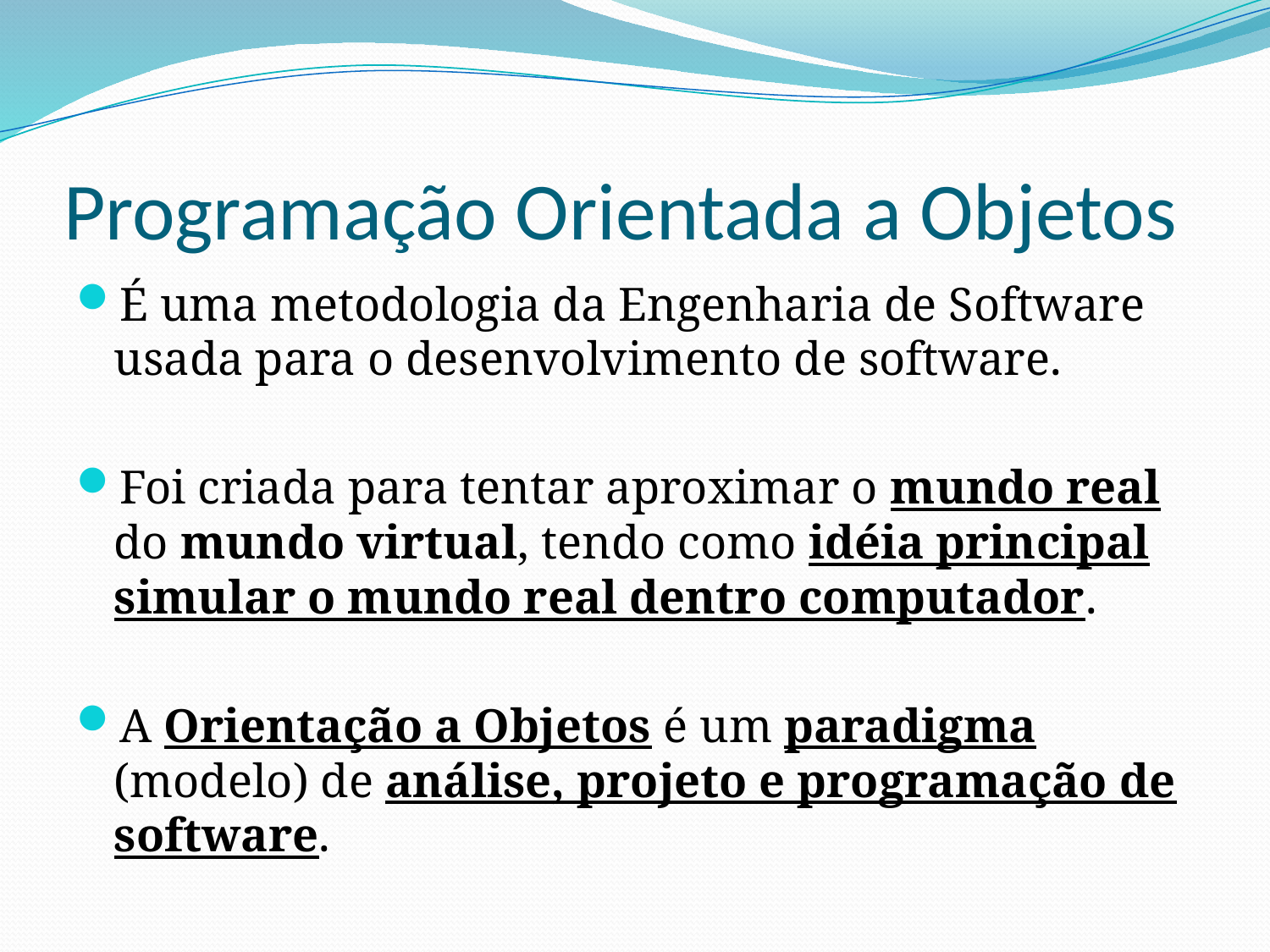

Programação Orientada a Objetos
É uma metodologia da Engenharia de Software usada para o desenvolvimento de software.

Foi criada para tentar aproximar o mundo real do mundo virtual, tendo como idéia principal simular o mundo real dentro computador.

A Orientação a Objetos é um paradigma (modelo) de análise, projeto e programação de software.